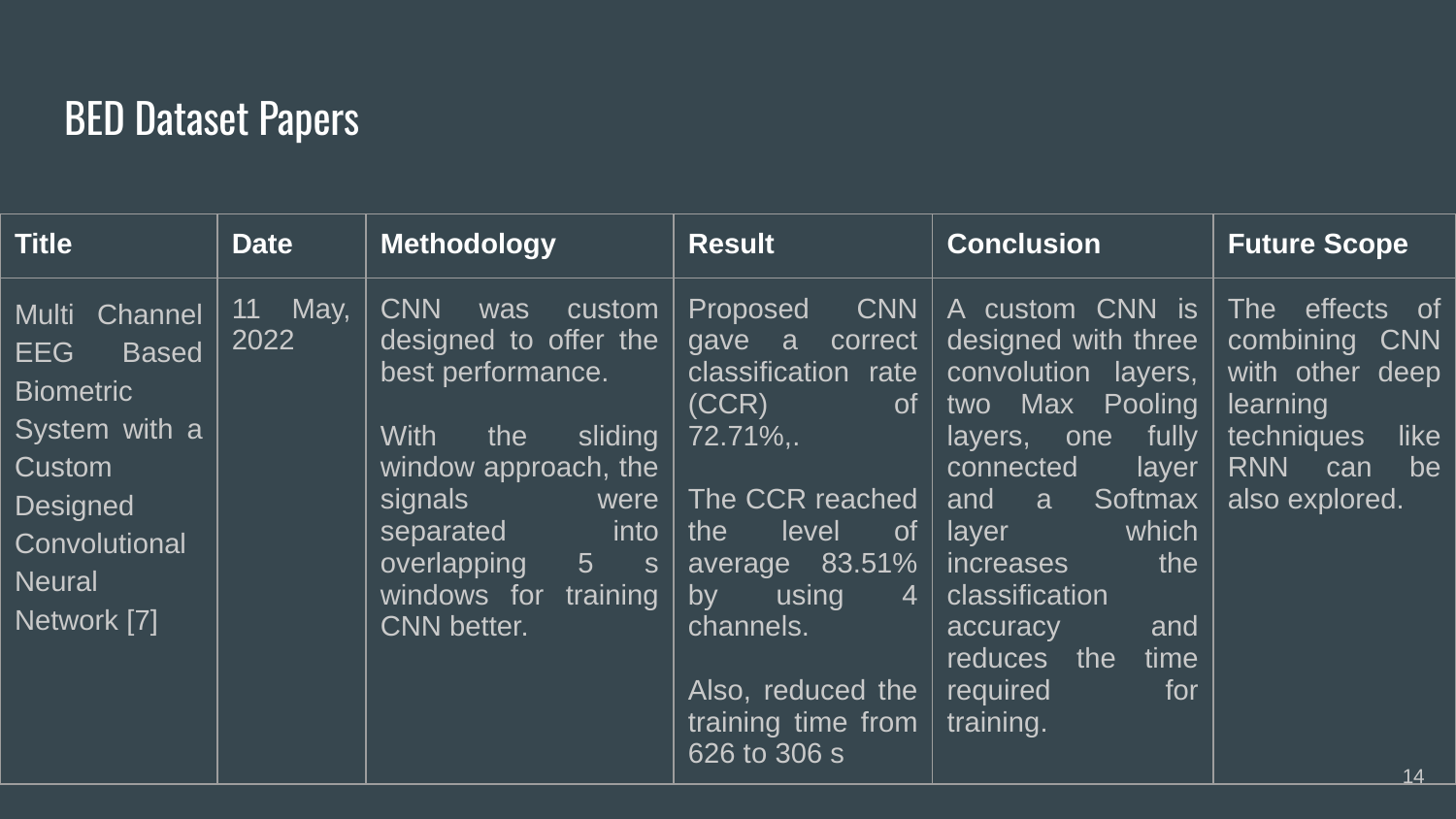

# BED Dataset Papers
| Title | Date | Methodology | Result | Conclusion | Future Scope |
| --- | --- | --- | --- | --- | --- |
| Multi Channel EEG Based Biometric System with a Custom Designed Convolutional Neural Network [7] | 11 May, 2022 | CNN was custom designed to offer the best performance. With the sliding window approach, the signals were separated into overlapping 5 s windows for training CNN better. | Proposed CNN gave a correct classification rate (CCR) of 72.71%,. The CCR reached the level of average 83.51% by using 4 channels. Also, reduced the training time from 626 to 306 s | A custom CNN is designed with three convolution layers, two Max Pooling layers, one fully connected layer and a Softmax layer which increases the classification accuracy and reduces the time required for training. | The effects of combining CNN with other deep learning techniques like RNN can be also explored. |
14